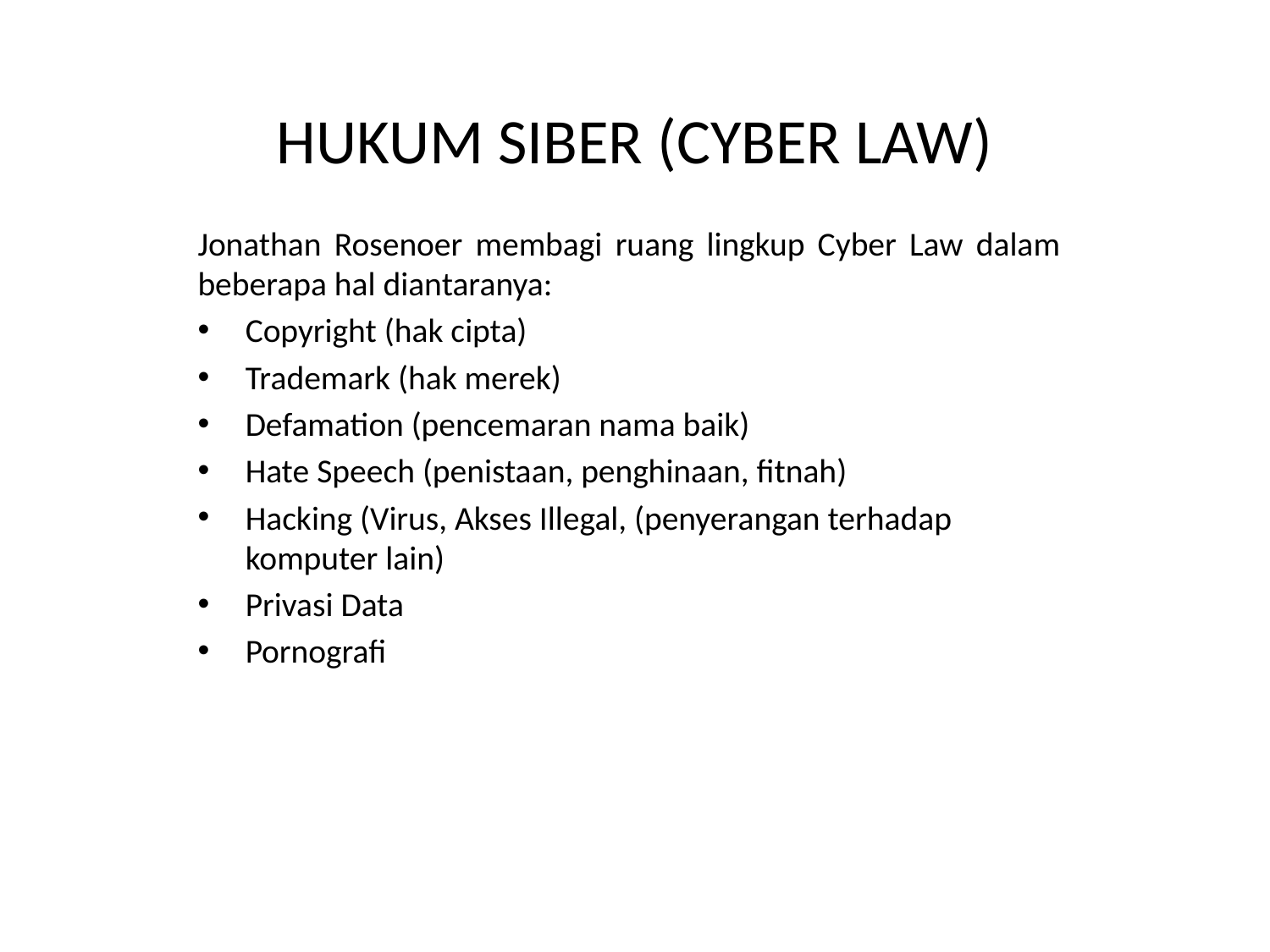

# HUKUM SIBER (CYBER LAW)
Jonathan Rosenoer membagi ruang lingkup Cyber Law dalam beberapa hal diantaranya:
Copyright (hak cipta)
Trademark (hak merek)
Defamation (pencemaran nama baik)
Hate Speech (penistaan, penghinaan, fitnah)
Hacking (Virus, Akses Illegal, (penyerangan terhadap komputer lain)
Privasi Data
Pornografi